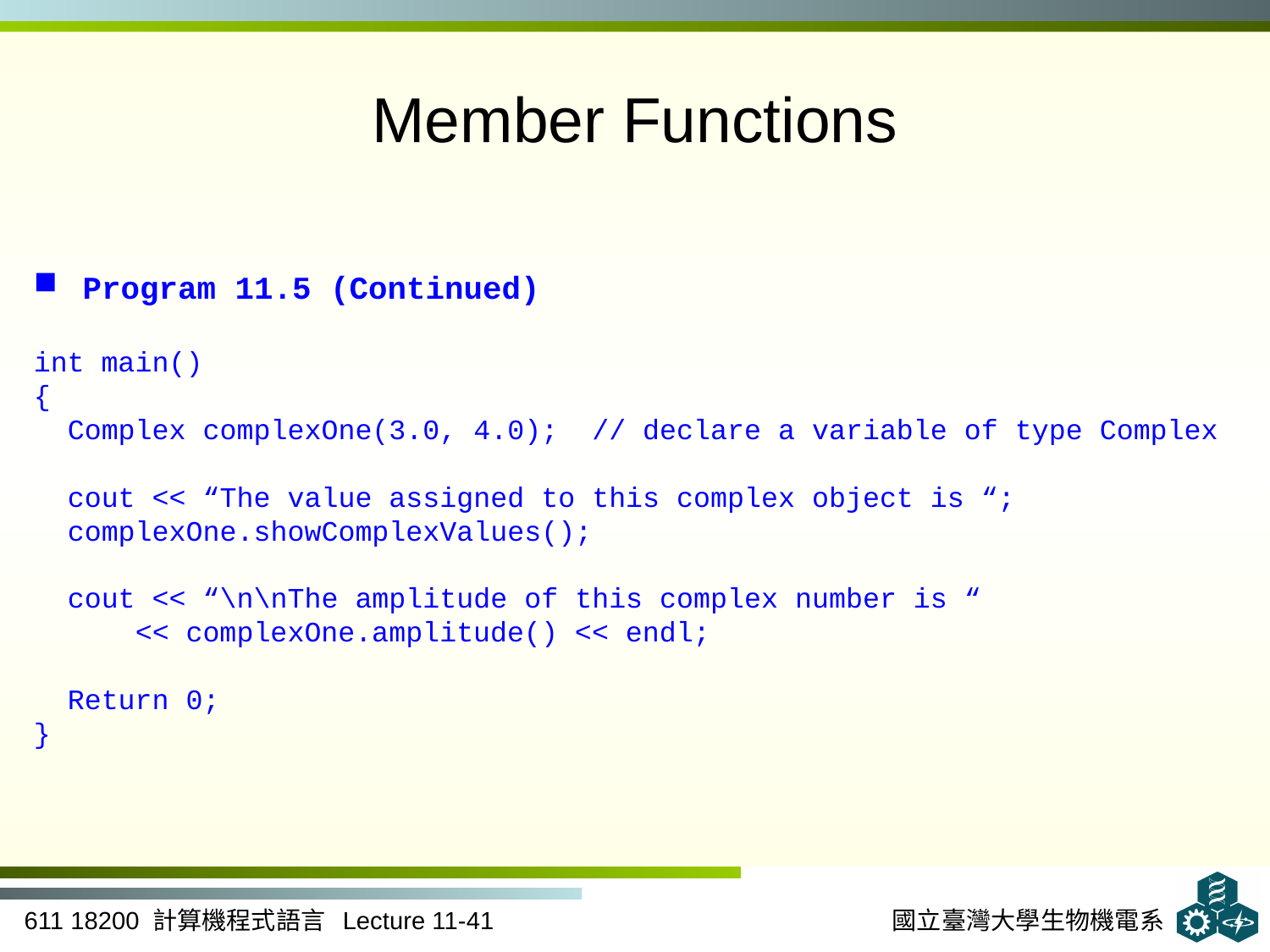

# Member Functions
 Program 11.5 (Continued)

int main()
{
  Complex complexOne(3.0, 4.0);  // declare a variable of type Complex

  cout << “The value assigned to this complex object is “;
  complexOne.showComplexValues();

  cout << “\n\nThe amplitude of this complex number is “
      << complexOne.amplitude() << endl;

  Return 0;
}